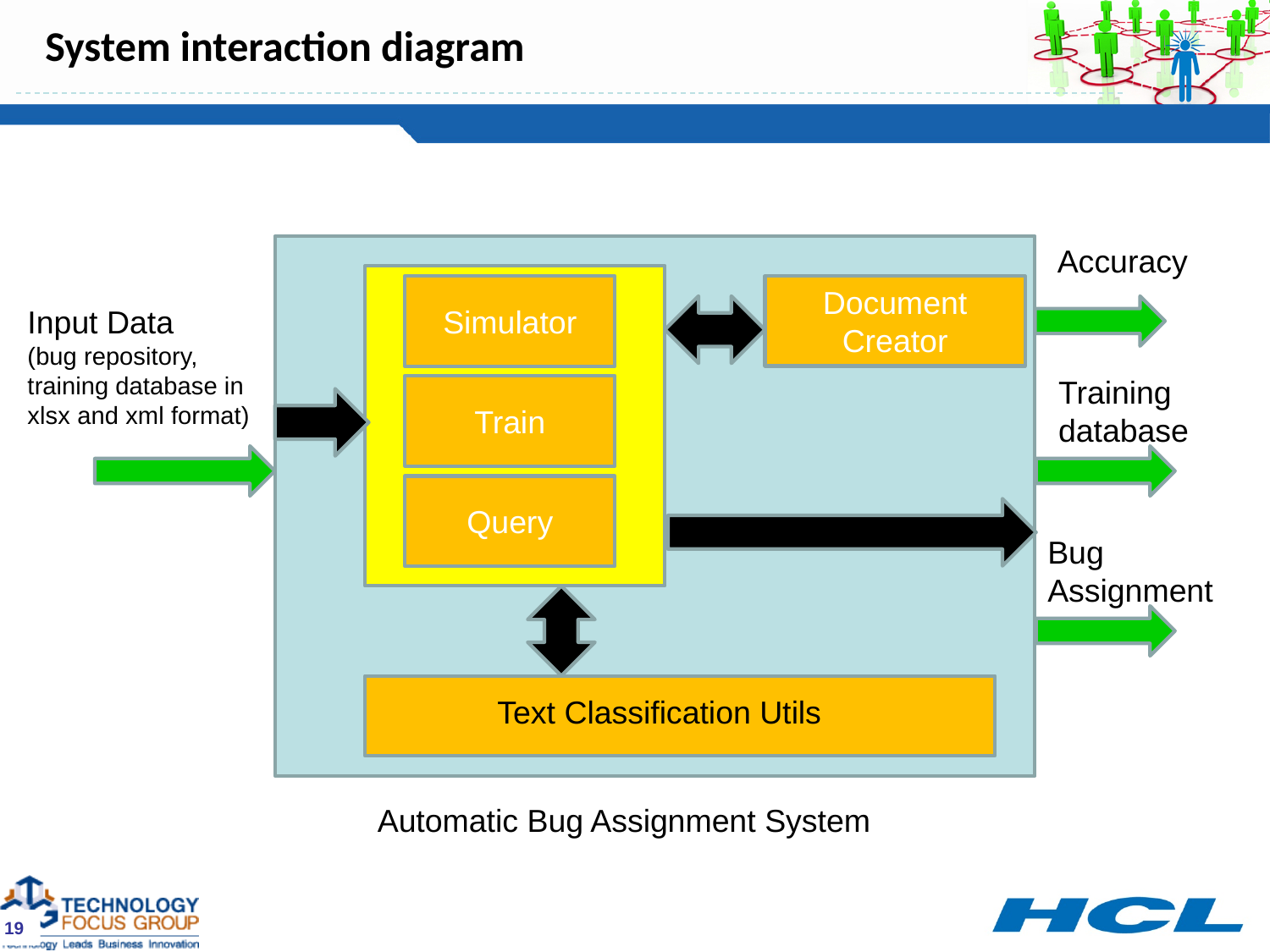

# System interaction diagram
Accuracy

Simulator
Document
Creator
Input Data
(bug repository, training database in xlsx and xml format)

Training
database
Train

Query

Bug
Assignment

Text Classification Utils
Automatic Bug Assignment System